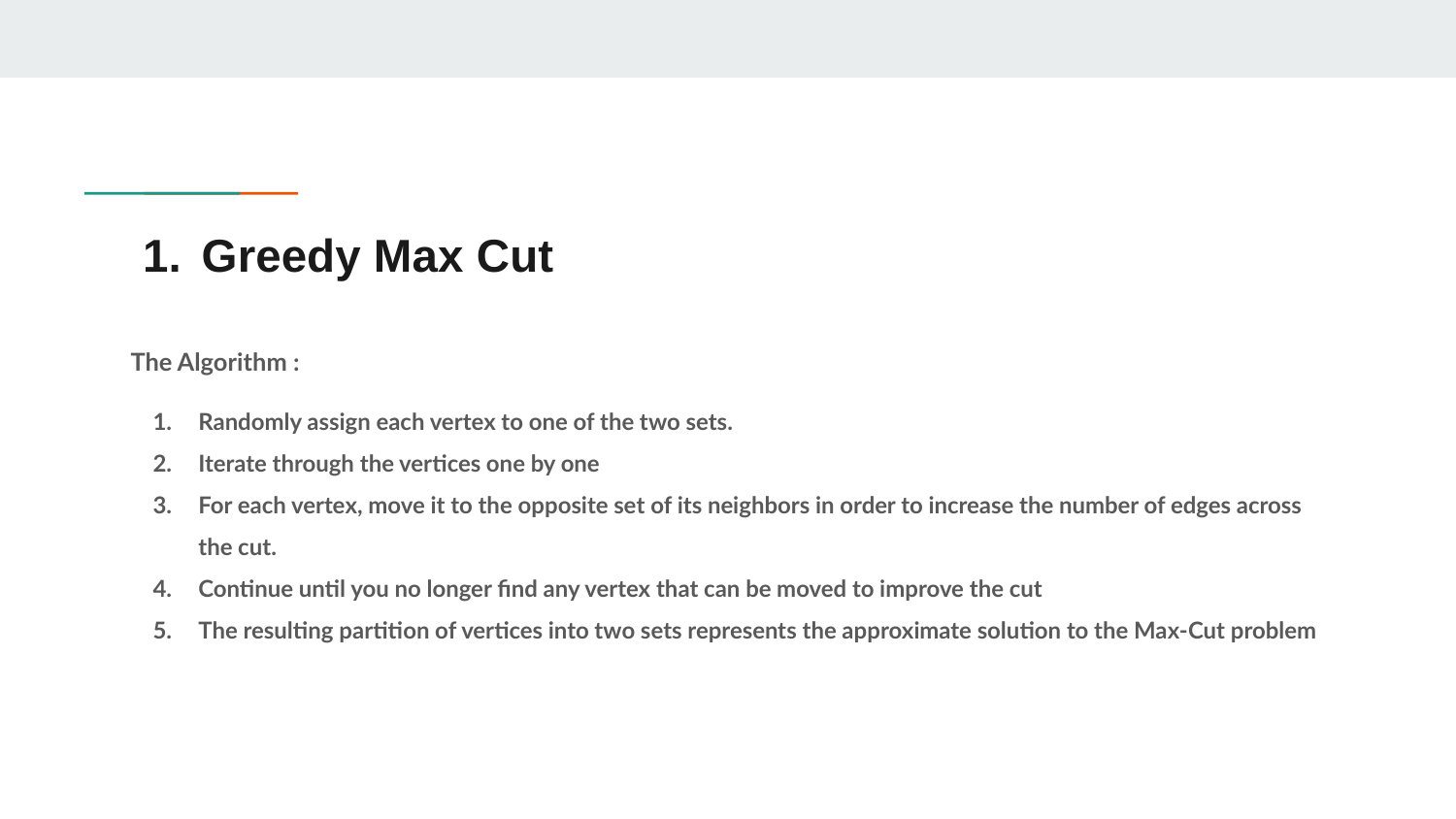

# Greedy Max Cut
The Algorithm :
Randomly assign each vertex to one of the two sets.
Iterate through the vertices one by one
For each vertex, move it to the opposite set of its neighbors in order to increase the number of edges across the cut.
Continue until you no longer find any vertex that can be moved to improve the cut
The resulting partition of vertices into two sets represents the approximate solution to the Max-Cut problem